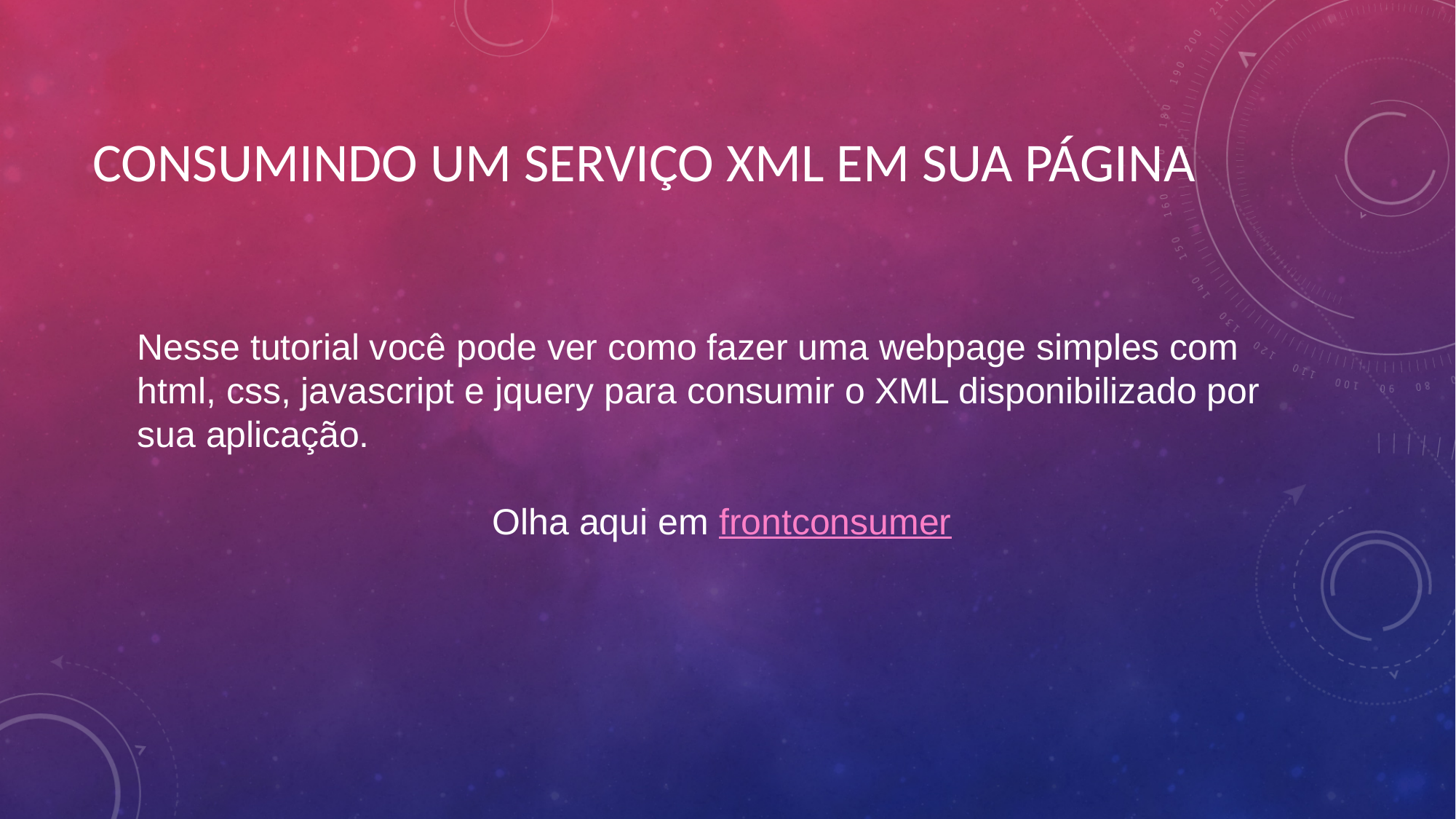

# Consumindo um serviço xml em sua página
Nesse tutorial você pode ver como fazer uma webpage simples com html, css, javascript e jquery para consumir o XML disponibilizado por sua aplicação.

Olha aqui em frontconsumer